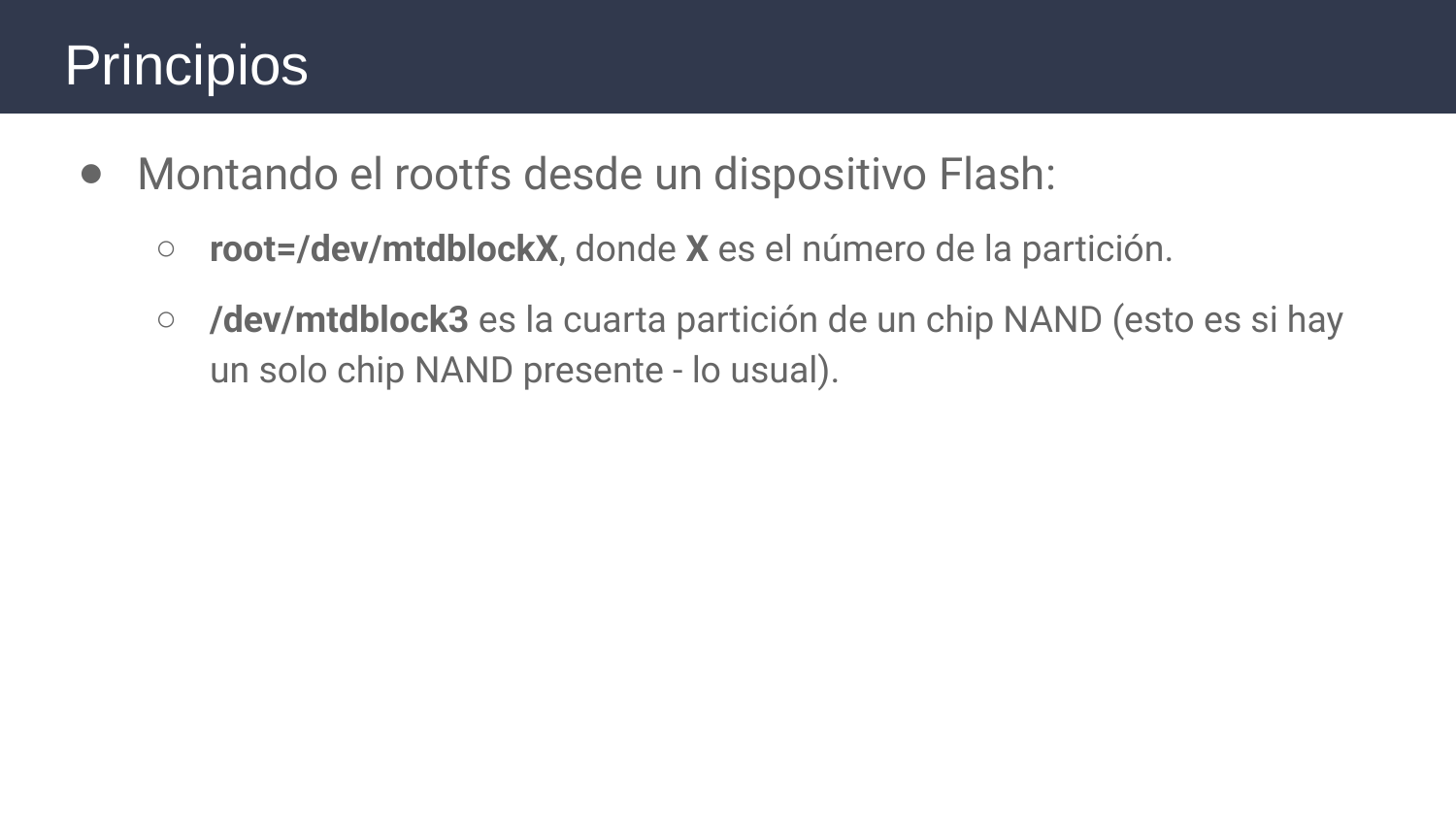

# Principios

Montando el rootfs desde un dispositivo Flash:
root=/dev/mtdblockX, donde X es el número de la partición.
/dev/mtdblock3 es la cuarta partición de un chip NAND (esto es si hay un solo chip NAND presente - lo usual).